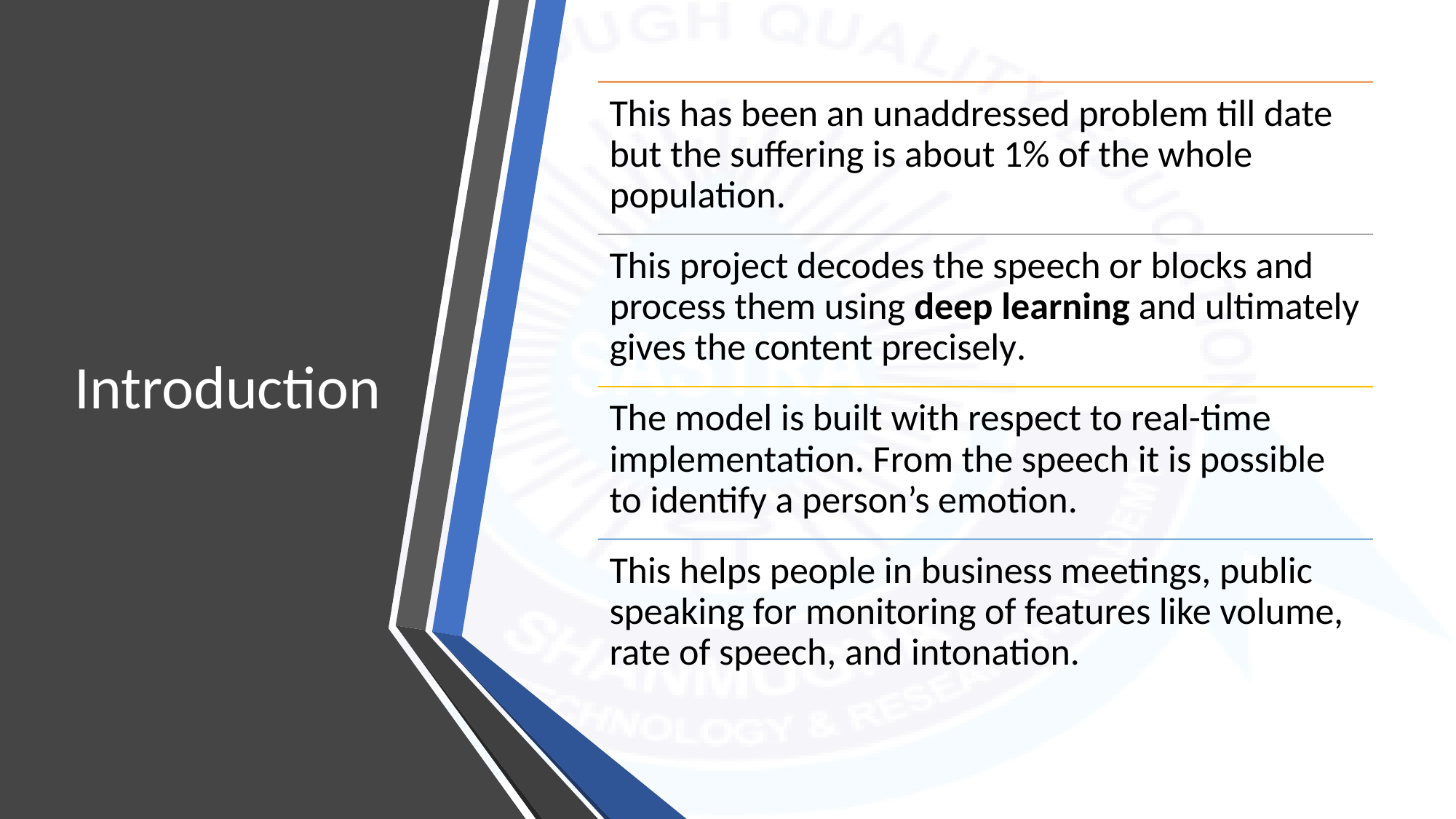

Introduction
This has been an unaddressed problem till date but the suffering is about 1% of the whole population.
This project decodes the speech or blocks and process them using deep learning and ultimately gives the content precisely.
The model is built with respect to real-time implementation. From the speech it is possible to identify a person’s emotion.
This helps people in business meetings, public speaking for monitoring of features like volume, rate of speech, and intonation.